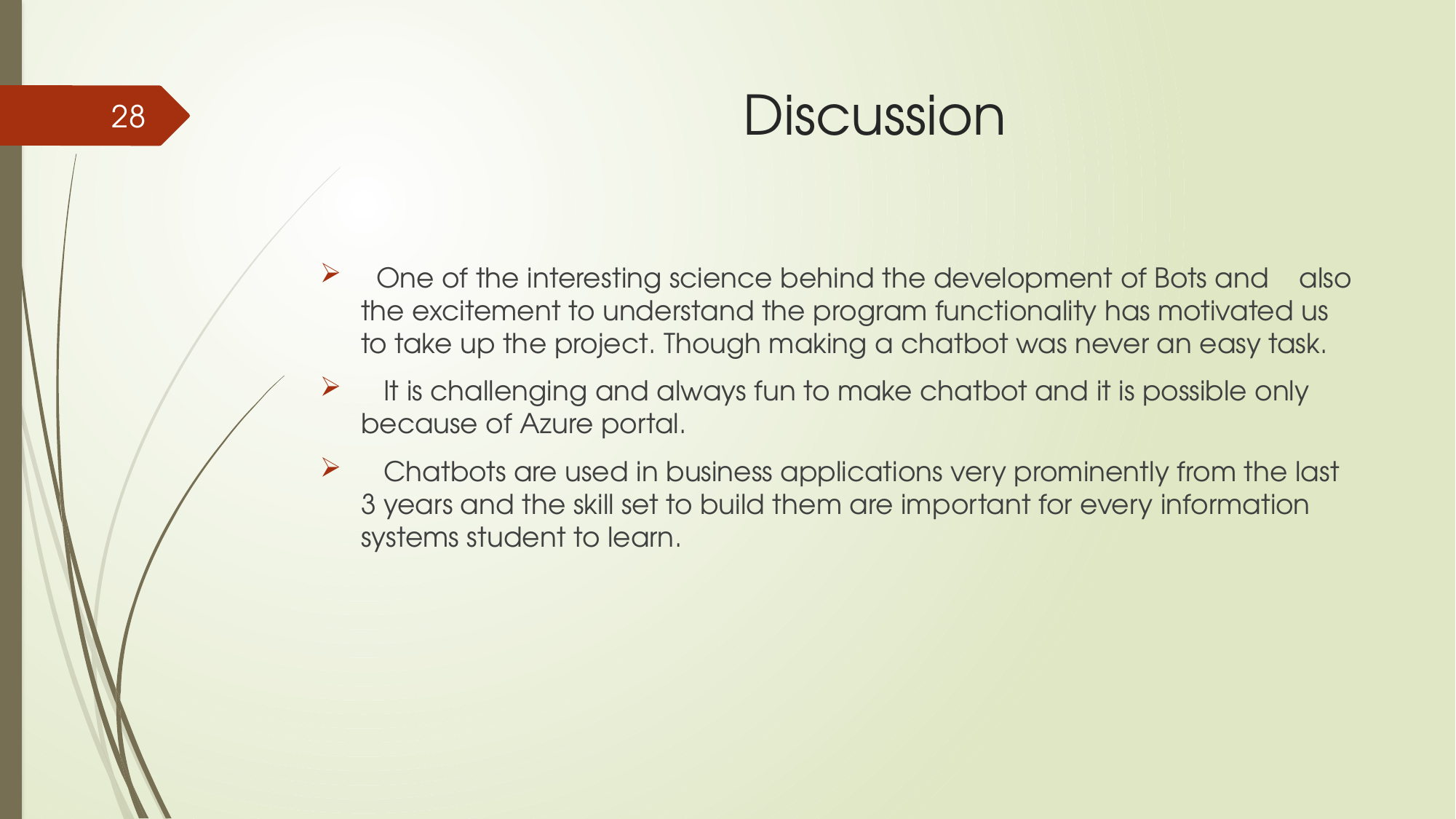

# Discussion
28
  One of the interesting science behind the development of Bots and    also the excitement to understand the program functionality has motivated us to take up the project. Though making a chatbot was never an easy task.
   It is challenging and always fun to make chatbot and it is possible only because of Azure portal.
   Chatbots are used in business applications very prominently from the last 3 years and the skill set to build them are important for every information systems student to learn.